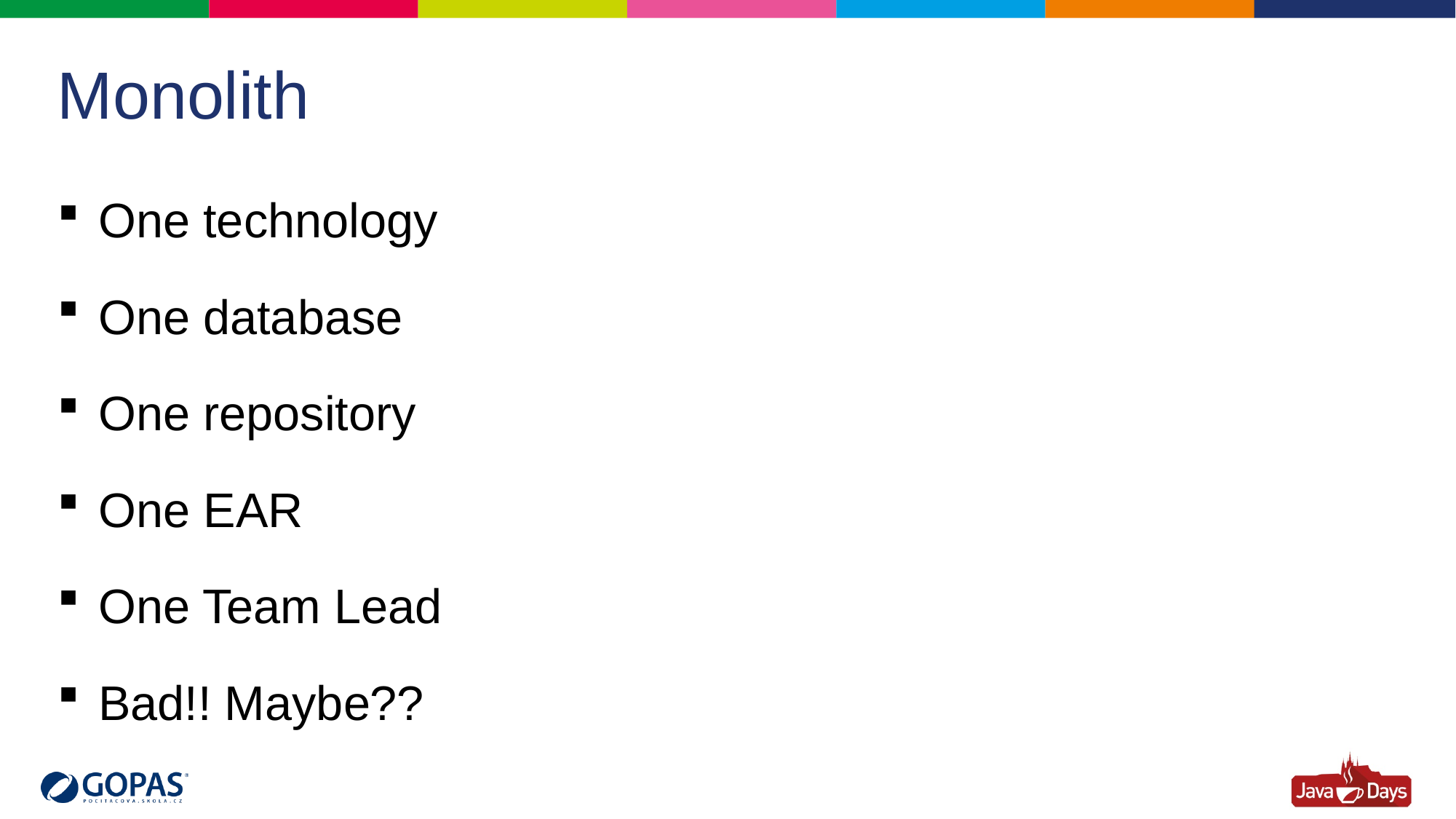

# Monolith
One technology
One database
One repository
One EAR
One Team Lead
Bad!! Maybe??